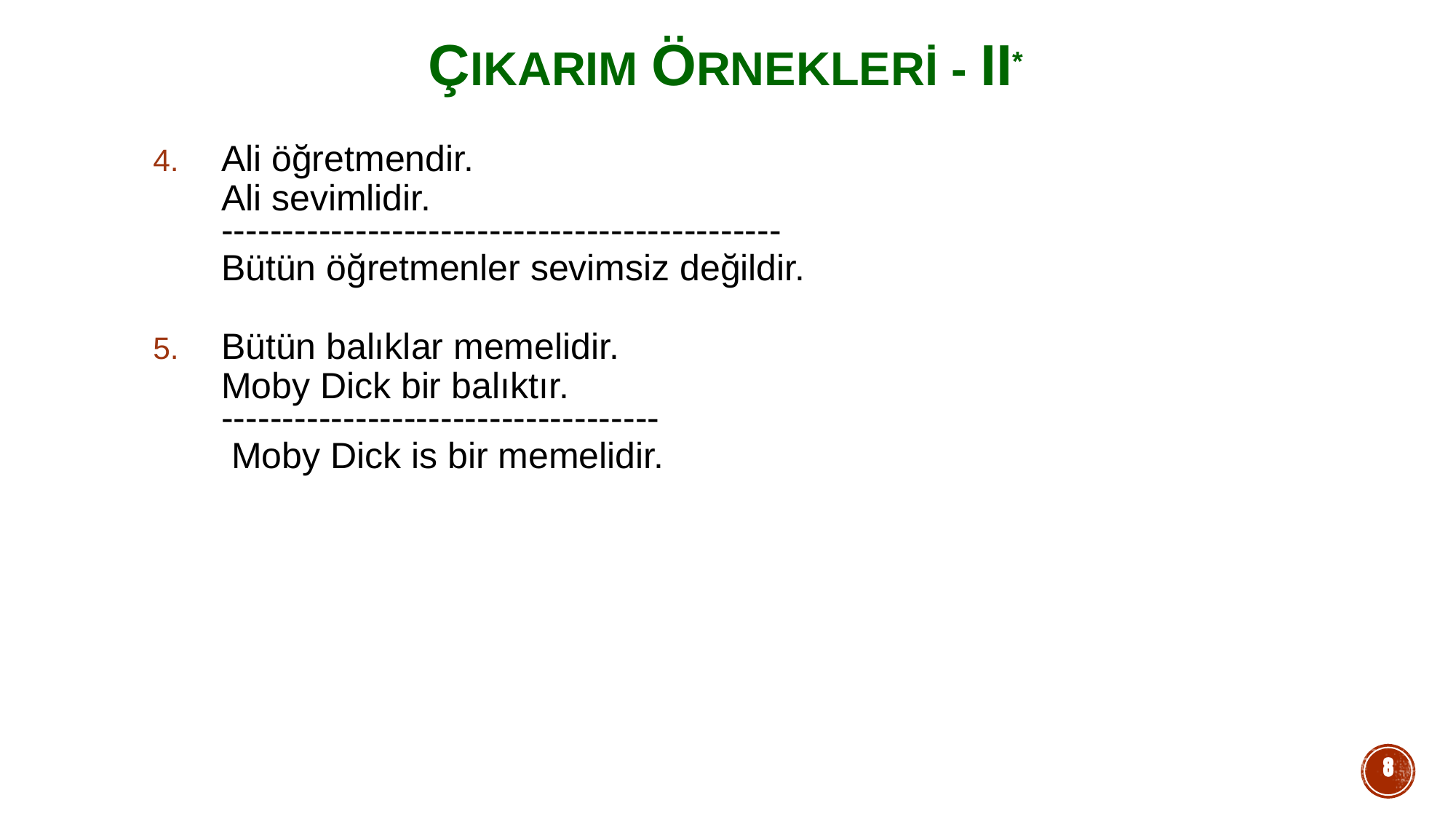

# çıkarım örnekleri - ıı*
Ali öğretmendir.
	Ali sevimlidir.
	----------------------------------------------
	Bütün öğretmenler sevimsiz değildir.

Bütün balıklar memelidir.
	Moby Dick bir balıktır.
	------------------------------------
	 Moby Dick is bir memelidir.

8